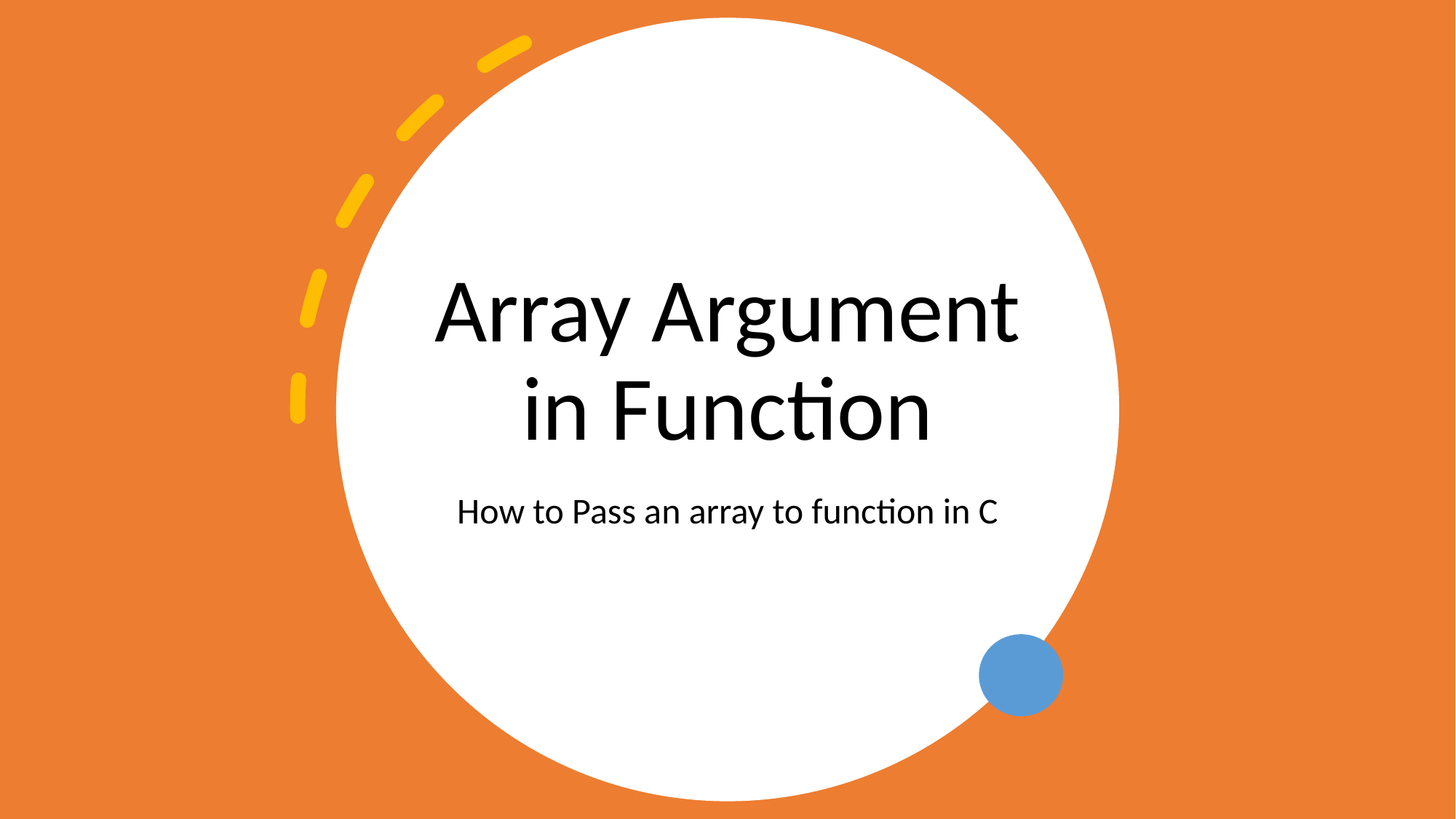

# Array Argument in Function
How to Pass an array to function in C